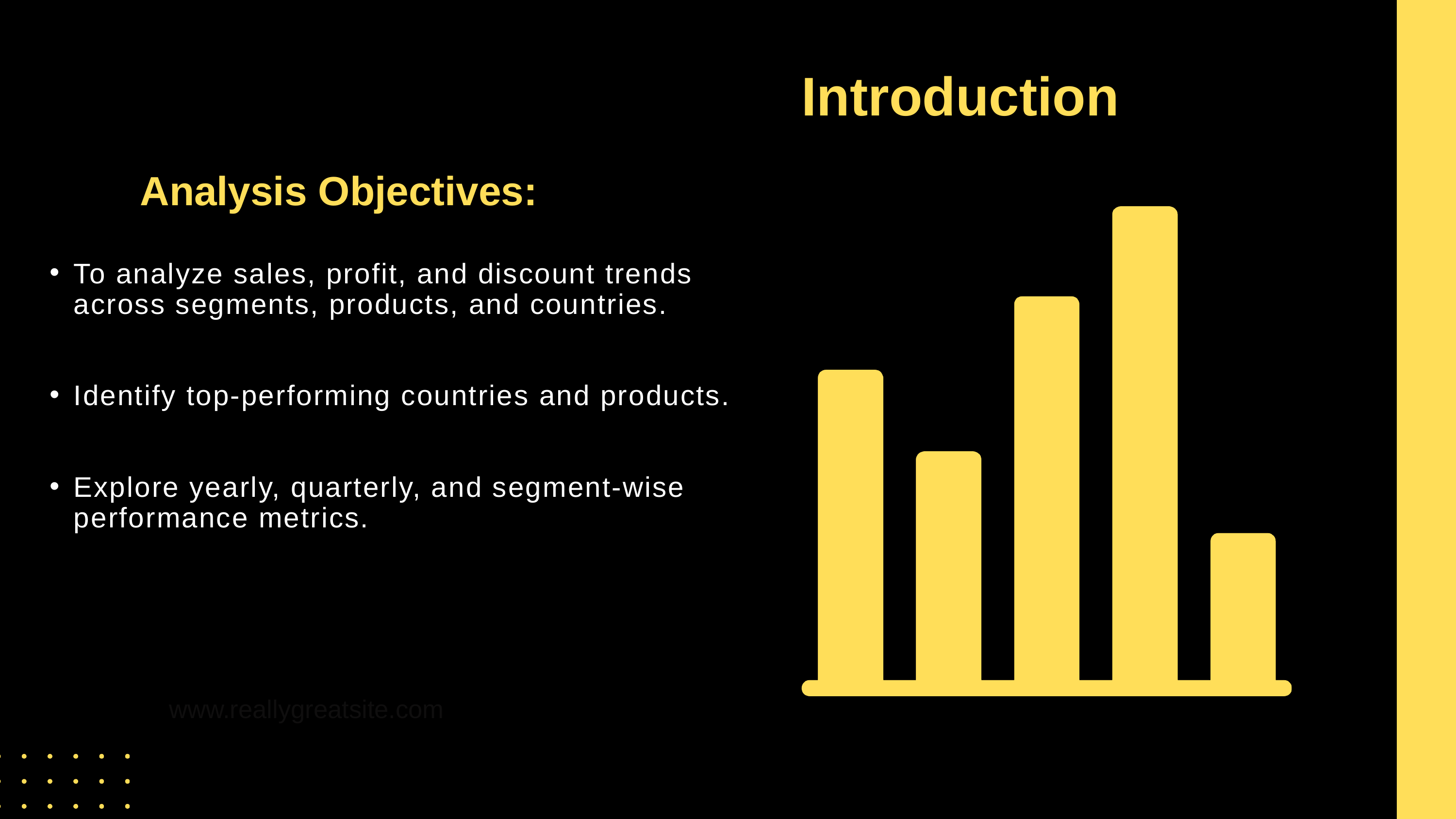

Introduction
Analysis Objectives:

To analyze sales, profit, and discount trends across segments, products, and countries.

Identify top-performing countries and products.

Explore yearly, quarterly, and segment-wise performance metrics.

www.reallygreatsite.com